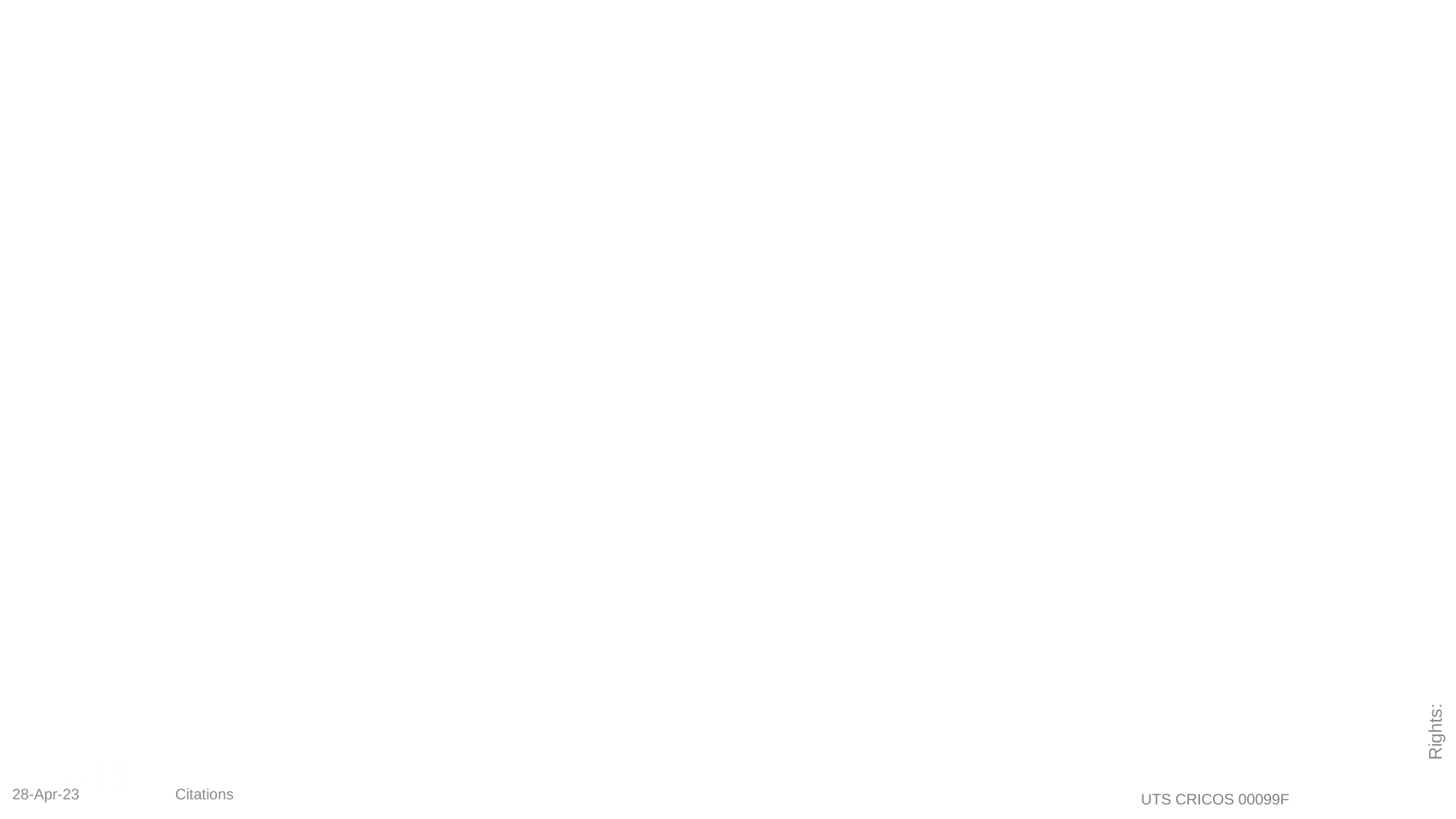

# layout ="Layout-3colsRightFull", master = "Office Theme"